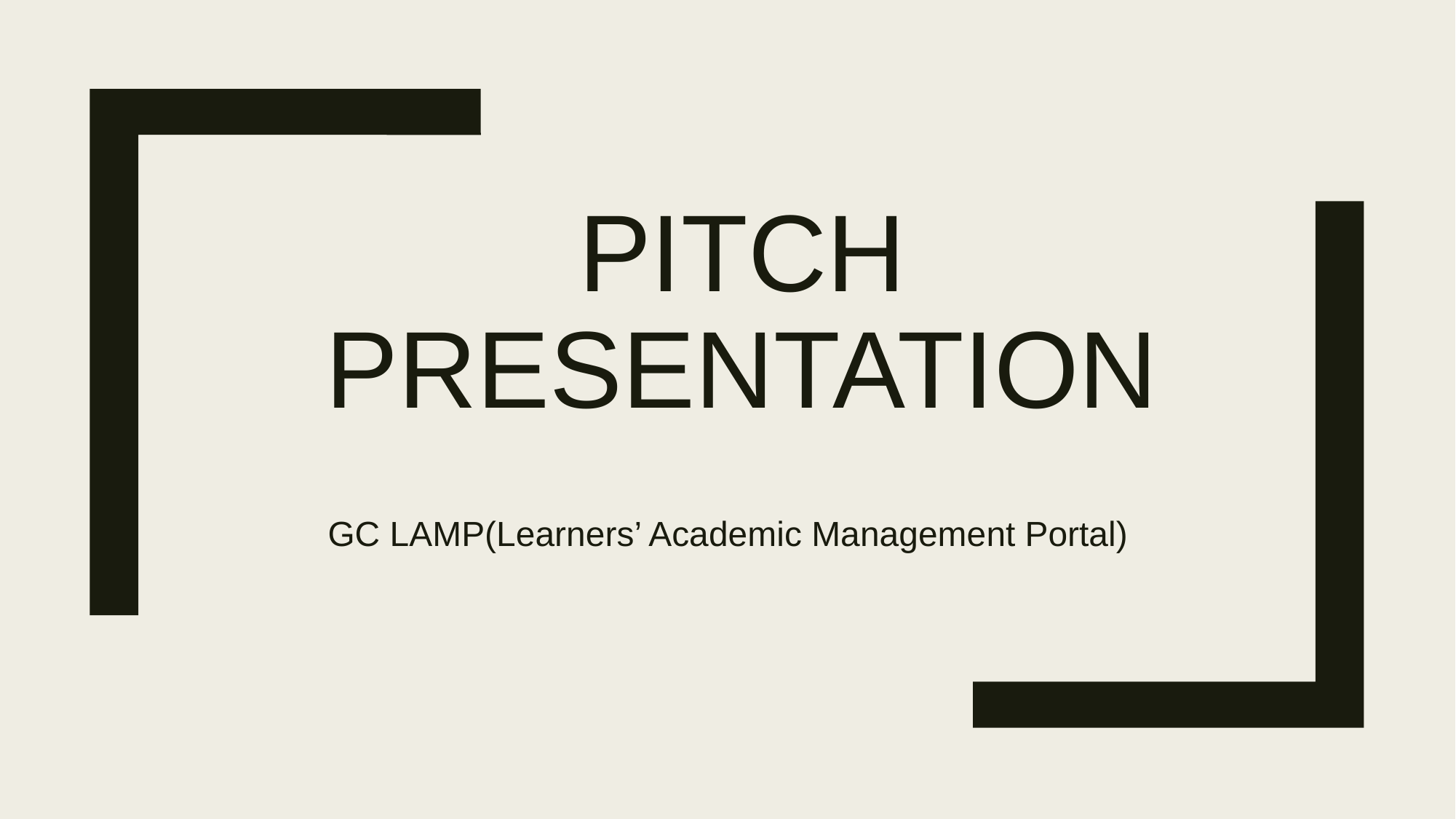

# pitch PRESENTATIon

GC LAMP(Learners’ Academic Management Portal)